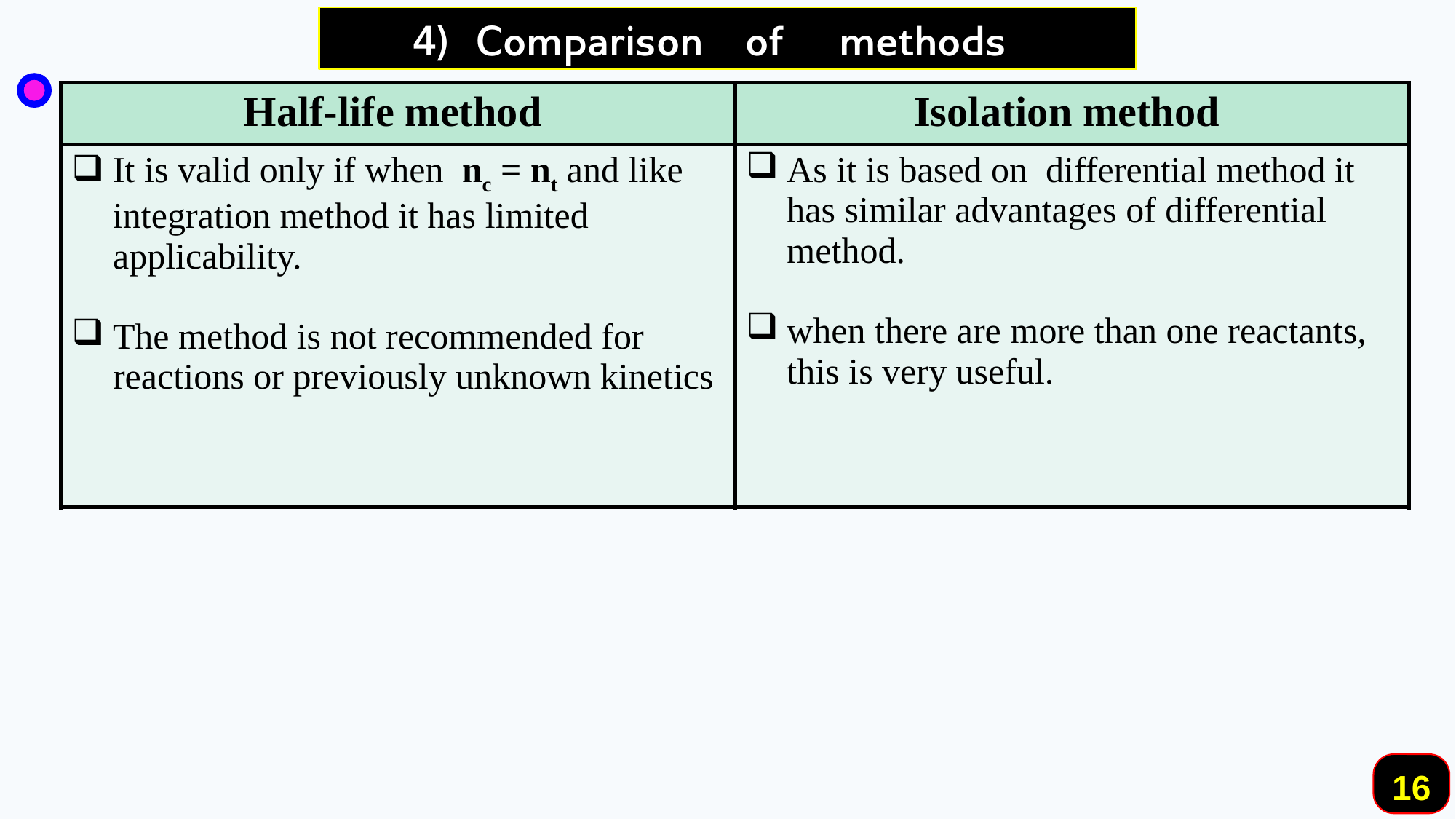

4)  Comparison   of    methods

| Half-life method | Isolation method |
| --- | --- |
| It is valid only if when nc = nt and like integration method it has limited applicability. The method is not recommended for reactions or previously unknown kinetics | As it is based on differential method it has similar advantages of differential method. when there are more than one reactants, this is very useful. |
16